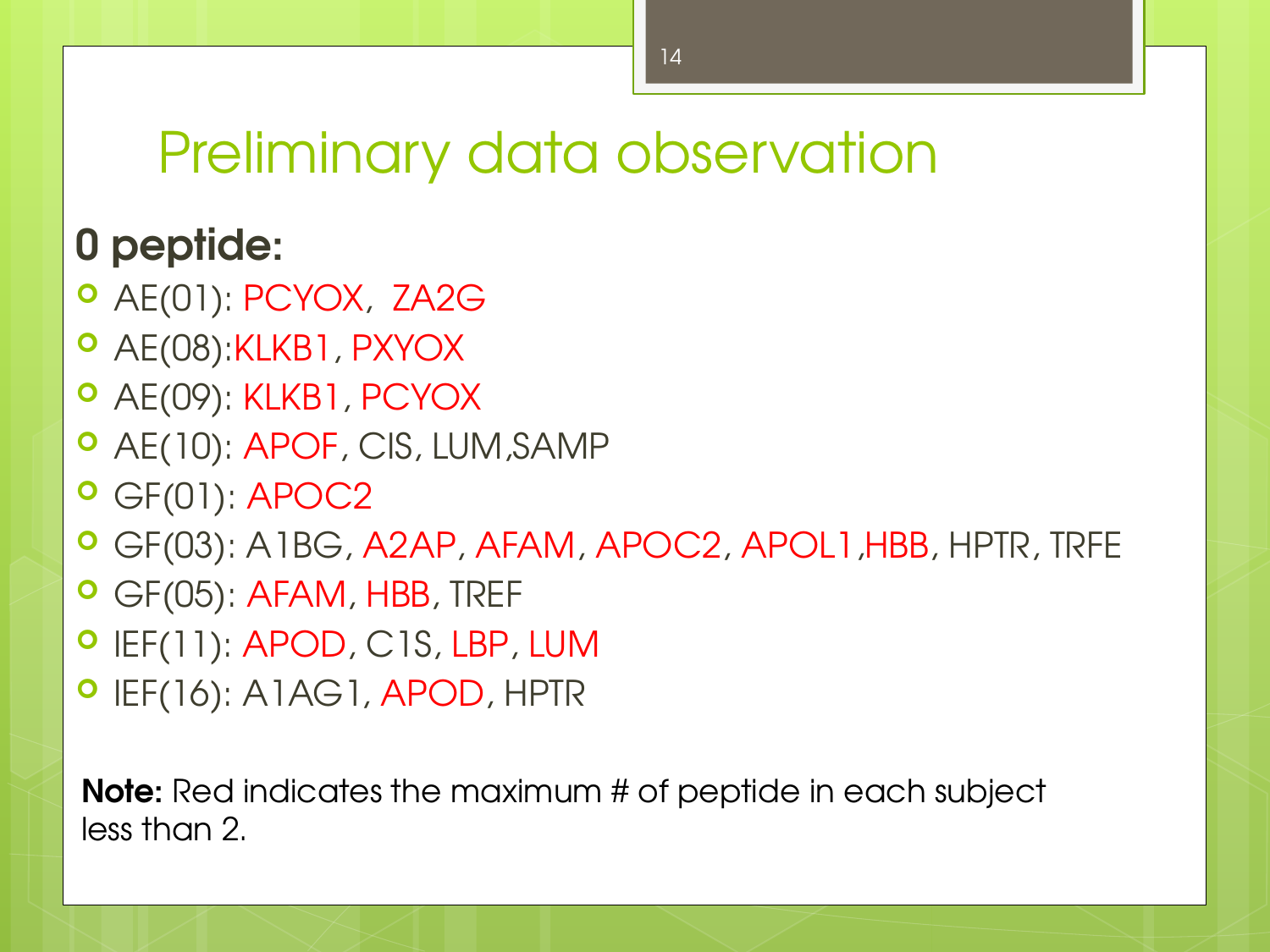

14
# Preliminary data observation
0 peptide:
AE(01): PCYOX,  ZA2G
AE(08):KLKB1, PXYOX
AE(09): KLKB1, PCYOX
AE(10): APOF, CIS, LUM,SAMP
GF(01): APOC2
GF(03): A1BG, A2AP, AFAM, APOC2, APOL1,HBB, HPTR, TRFE
GF(05): AFAM, HBB, TREF
IEF(11): APOD, C1S, LBP, LUM
IEF(16): A1AG1, APOD, HPTR
Note: Red indicates the maximum # of peptide in each subject less than 2.